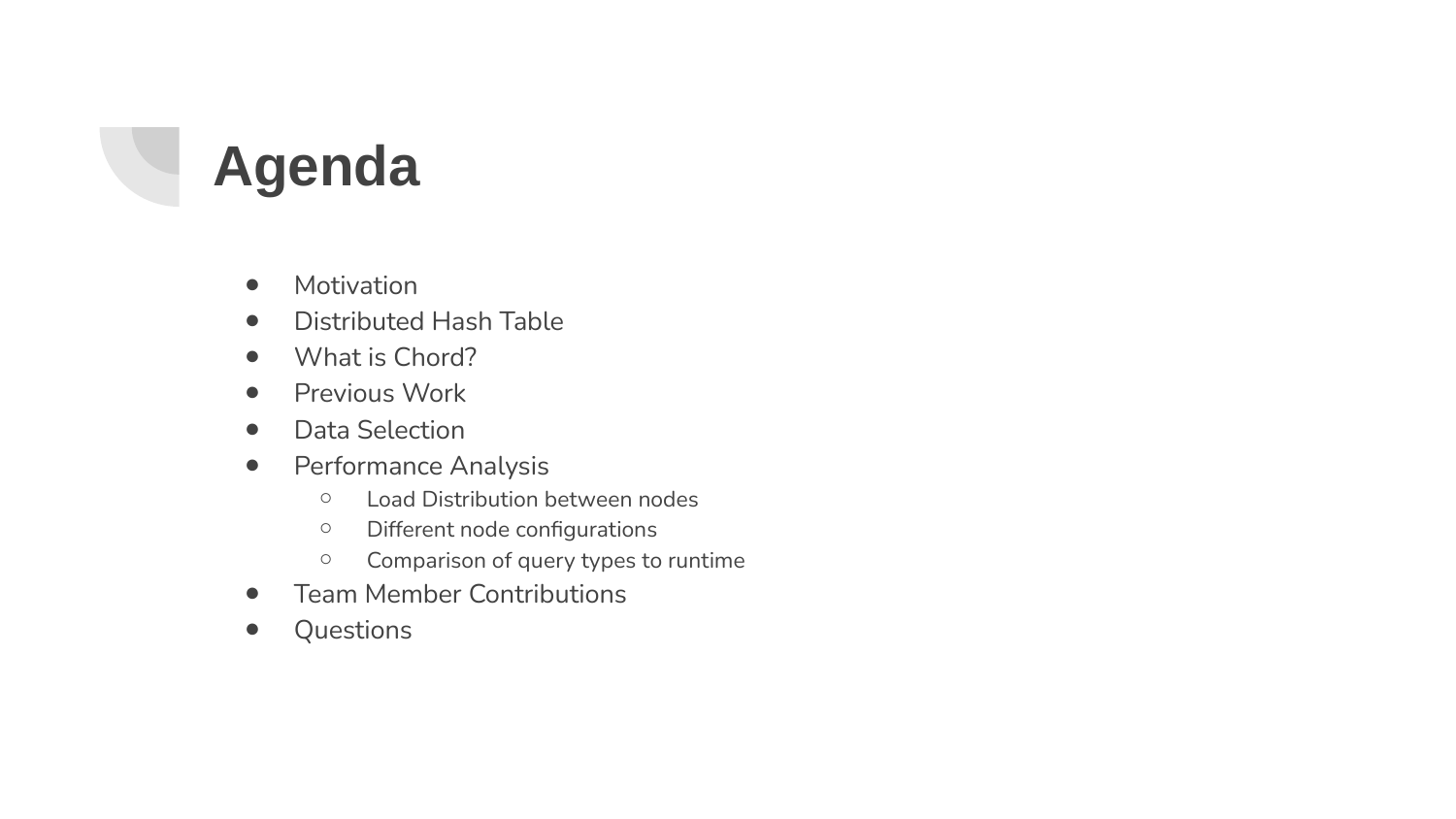

# Agenda
Motivation
Distributed Hash Table
What is Chord?
Previous Work
Data Selection
Performance Analysis
Load Distribution between nodes
Different node configurations
Comparison of query types to runtime
Team Member Contributions
Questions